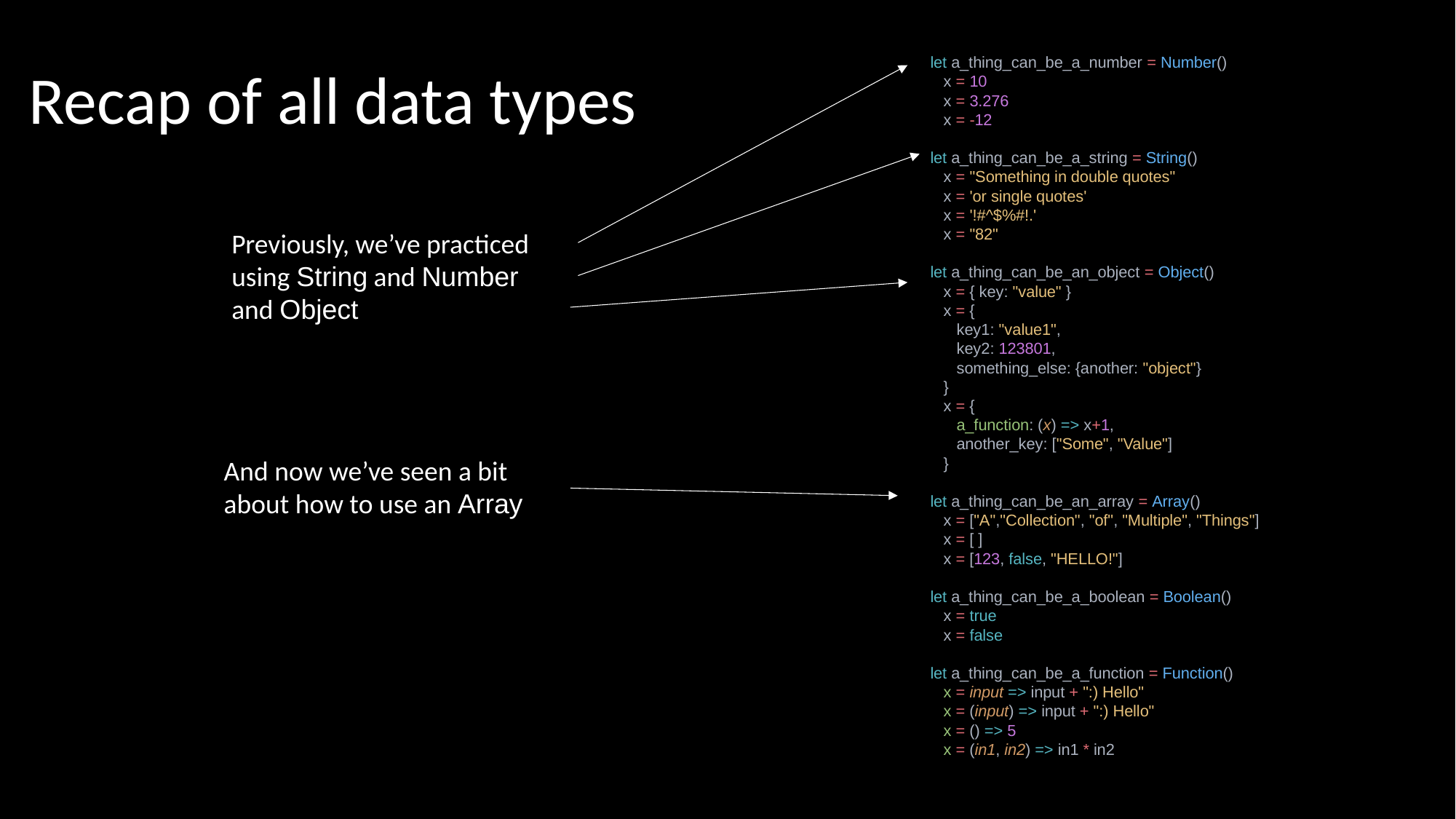

# Recap of all data types
let a_thing_can_be_a_number = Number()
   x = 10
   x = 3.276
   x = -12
let a_thing_can_be_a_string = String()
   x = "Something in double quotes"
   x = 'or single quotes'
   x = '!#^$%#!.'
   x = "82"
let a_thing_can_be_an_object = Object()
   x = { key: "value" }
   x = {
      key1: "value1",
      key2: 123801,
      something_else: {another: "object"}
   }
   x = {
      a_function: (x) => x+1,
      another_key: ["Some", "Value"]
   }
let a_thing_can_be_an_array = Array()
   x = ["A","Collection", "of", "Multiple", "Things"]
   x = [ ]
   x = [123, false, "HELLO!"]
let a_thing_can_be_a_boolean = Boolean()
   x = true
   x = false
let a_thing_can_be_a_function = Function()
   x = input => input + ":) Hello"
   x = (input) => input + ":) Hello"
   x = () => 5
   x = (in1, in2) => in1 * in2

Previously, we’ve practiced using String and Number and Object
And now we’ve seen a bit about how to use an Array